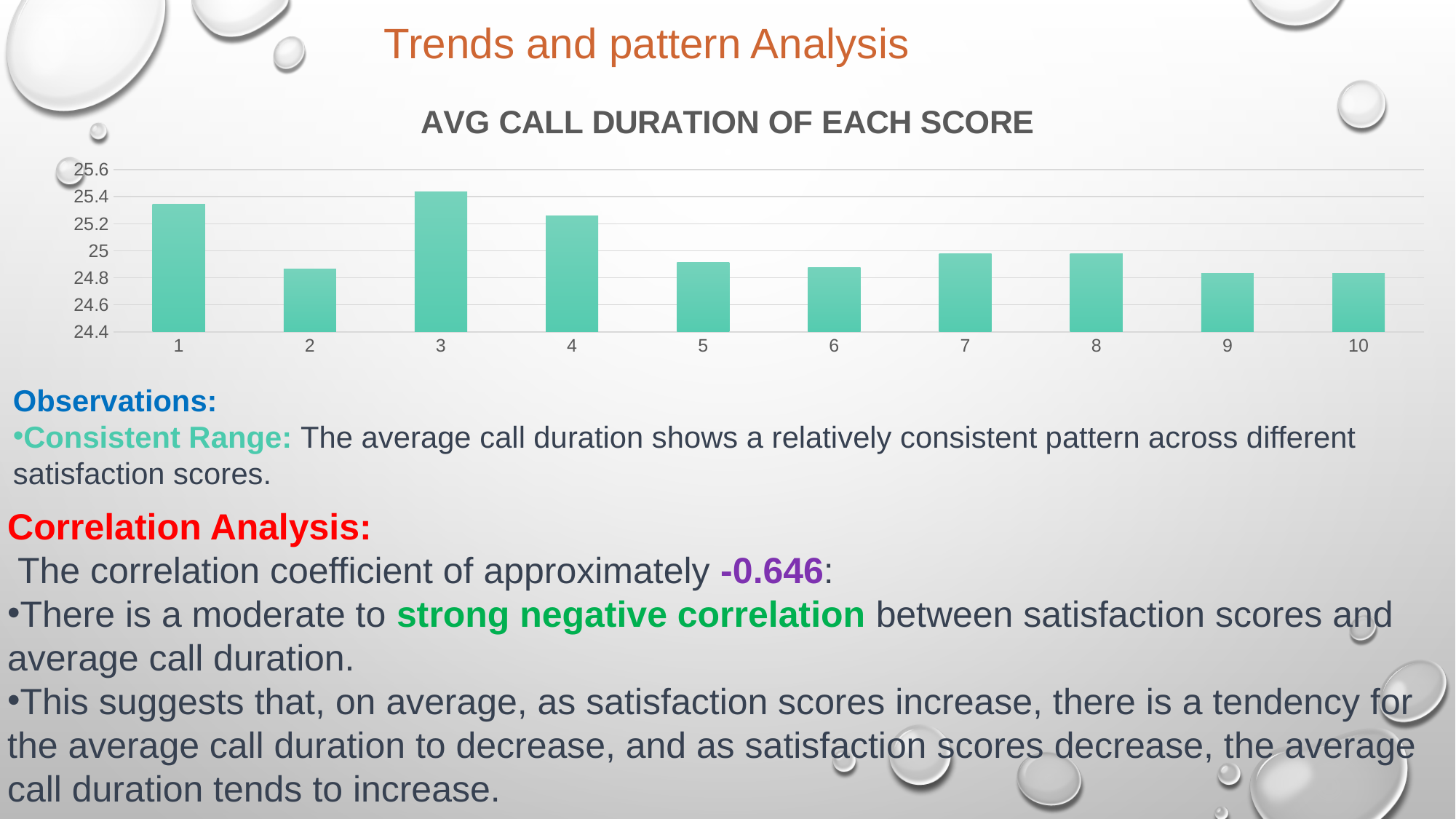

Trends and pattern Analysis

### Chart: AVG CALL DURATION OF EACH SCORE

| Category | Total |
|---|---|
| 1 | 25.346218487394957 |
| 2 | 24.86322610506827 |
| 3 | 25.433650793650795 |
| 4 | 25.257704069630677 |
| 5 | 24.913112164296997 |
| 6 | 24.877226376614548 |
| 7 | 24.976407914764078 |
| 8 | 24.977309562398702 |
| 9 | 24.834726688102894 |
| 10 | 24.83274647887324 |
Observations:
Consistent Range: The average call duration shows a relatively consistent pattern across different satisfaction scores.

Correlation Analysis:
 The correlation coefficient of approximately -0.646:
There is a moderate to strong negative correlation between satisfaction scores and average call duration.
This suggests that, on average, as satisfaction scores increase, there is a tendency for the average call duration to decrease, and as satisfaction scores decrease, the average call duration tends to increase.